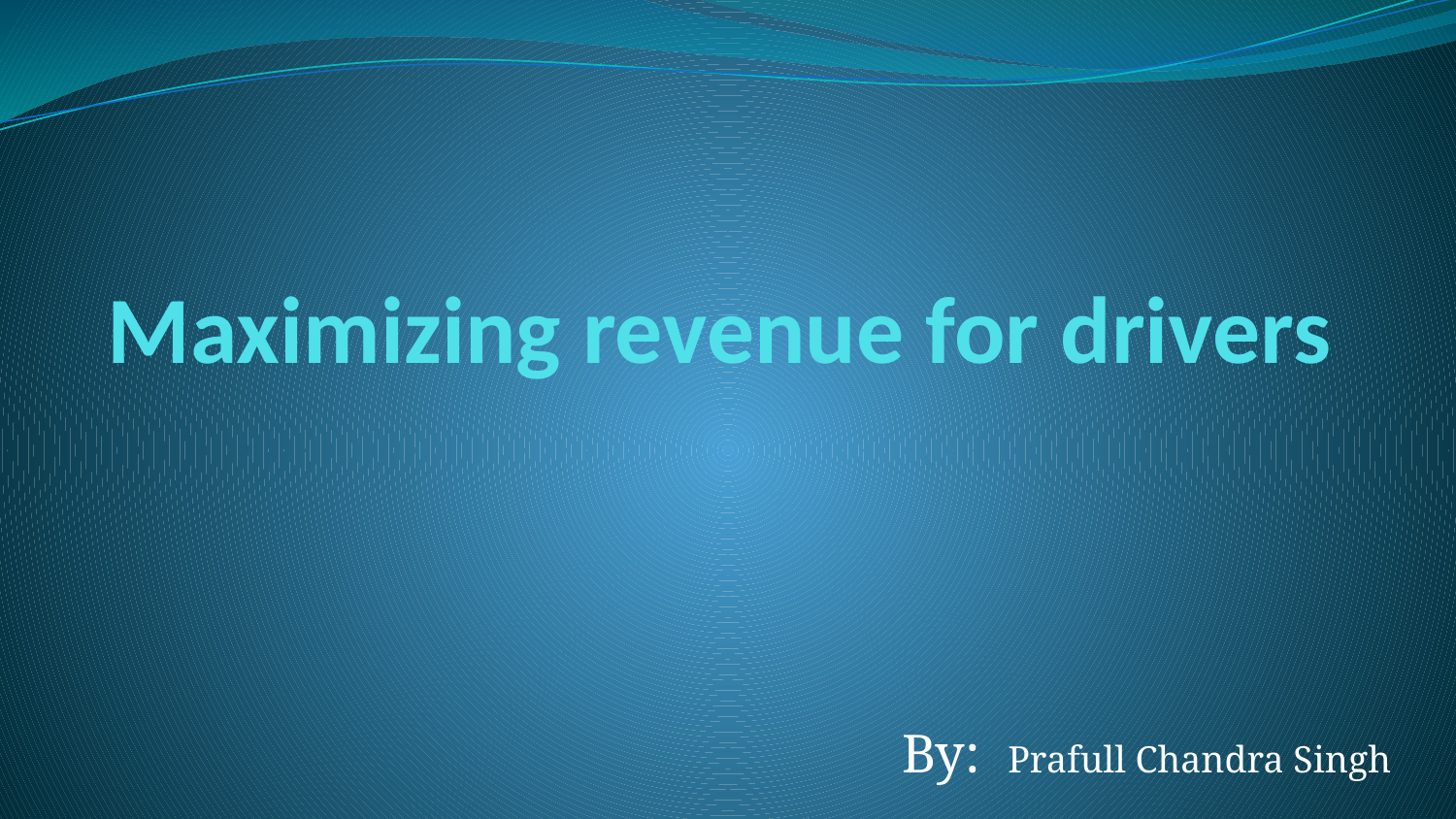

# Maximizing revenue for drivers
                             By:  Prafull Chandra Singh